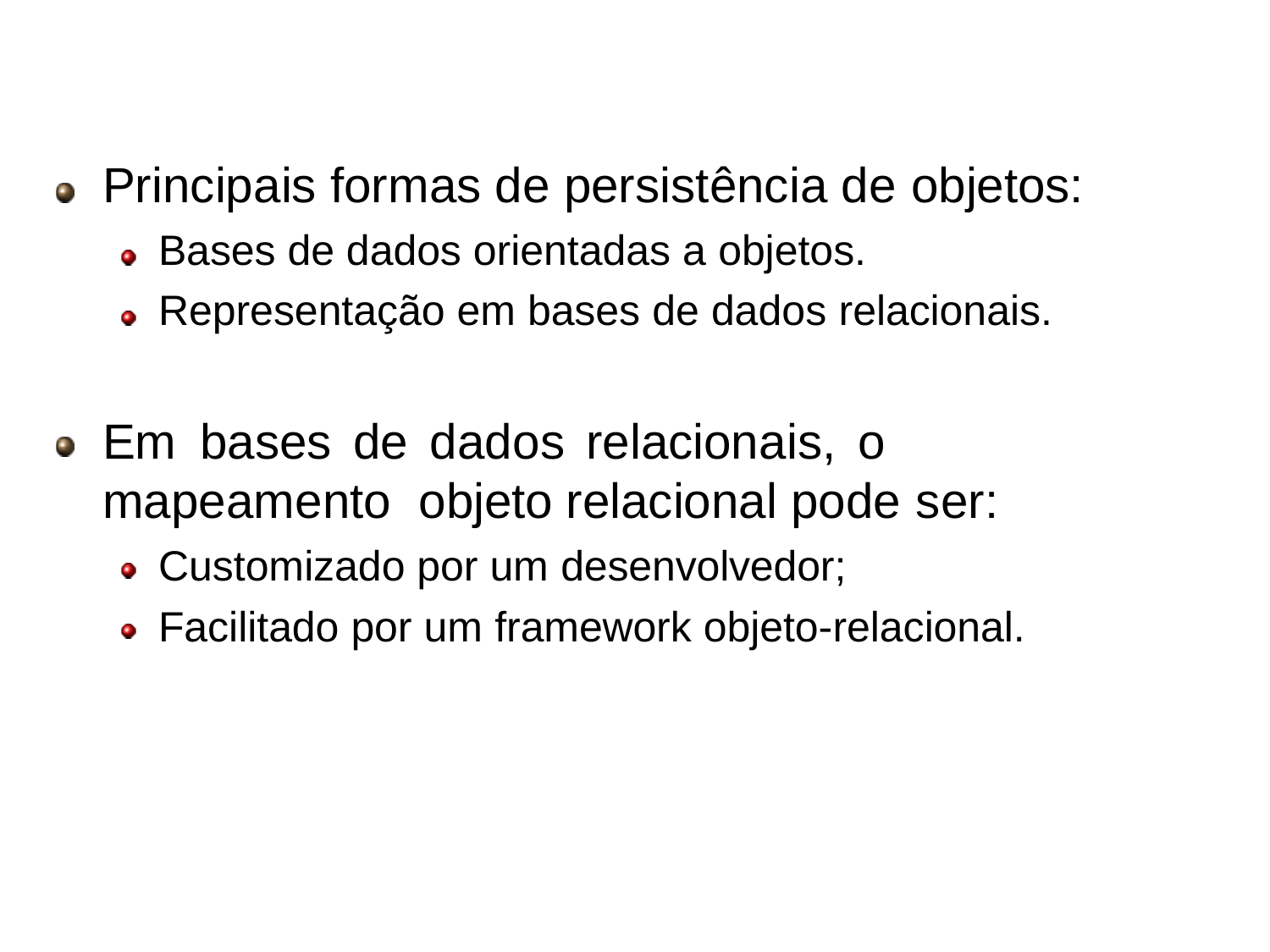

# Persistência
Principais formas de persistência de objetos:
Bases de dados orientadas a objetos.
Representação em bases de dados relacionais.

Em	bases	de	dados	relacionais,	o	mapeamento  objeto relacional pode ser:
Customizado por um desenvolvedor;  Facilitado por um framework objeto-relacional.